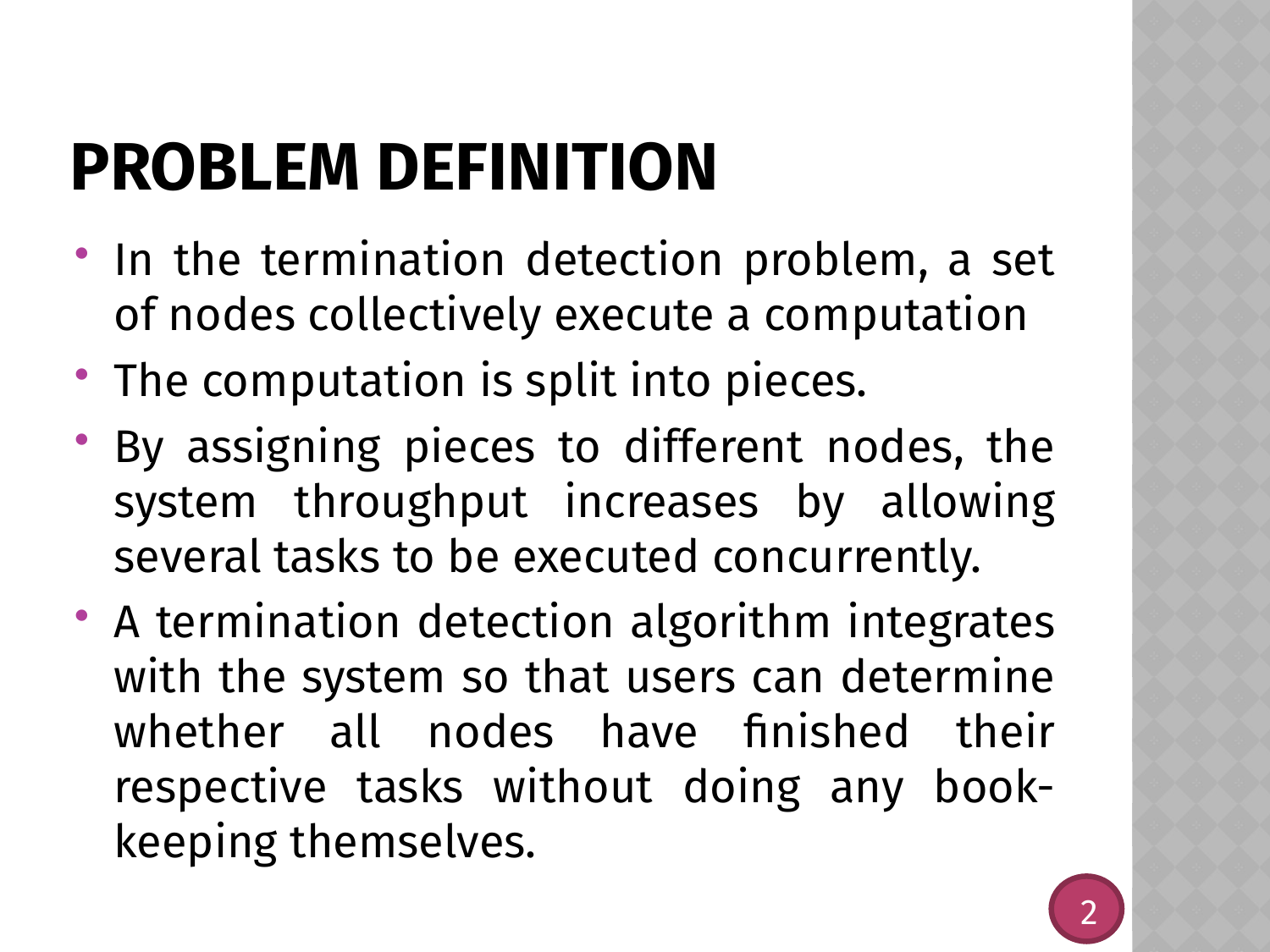

# Problem Definition
In the termination detection problem, a set of nodes collectively execute a computation
The computation is split into pieces.
By assigning pieces to different nodes, the system throughput increases by allowing several tasks to be executed concurrently.
A termination detection algorithm integrates with the system so that users can determine whether all nodes have finished their respective tasks without doing any book-keeping themselves.

2